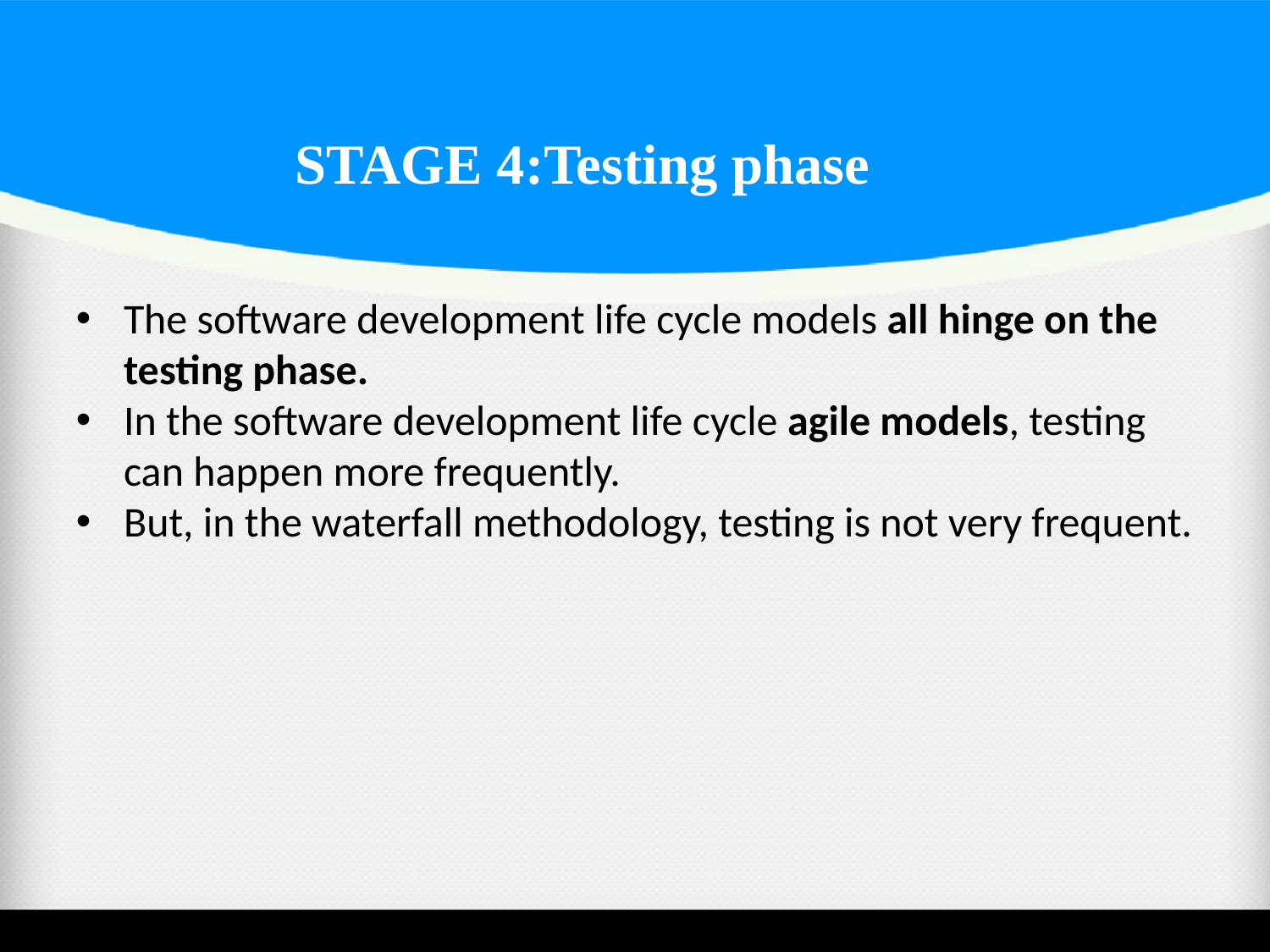

# STAGE 4:Testing phase
The software development life cycle models all hinge on the testing phase.
In the software development life cycle agile models, testing can happen more frequently.
But, in the waterfall methodology, testing is not very frequent.